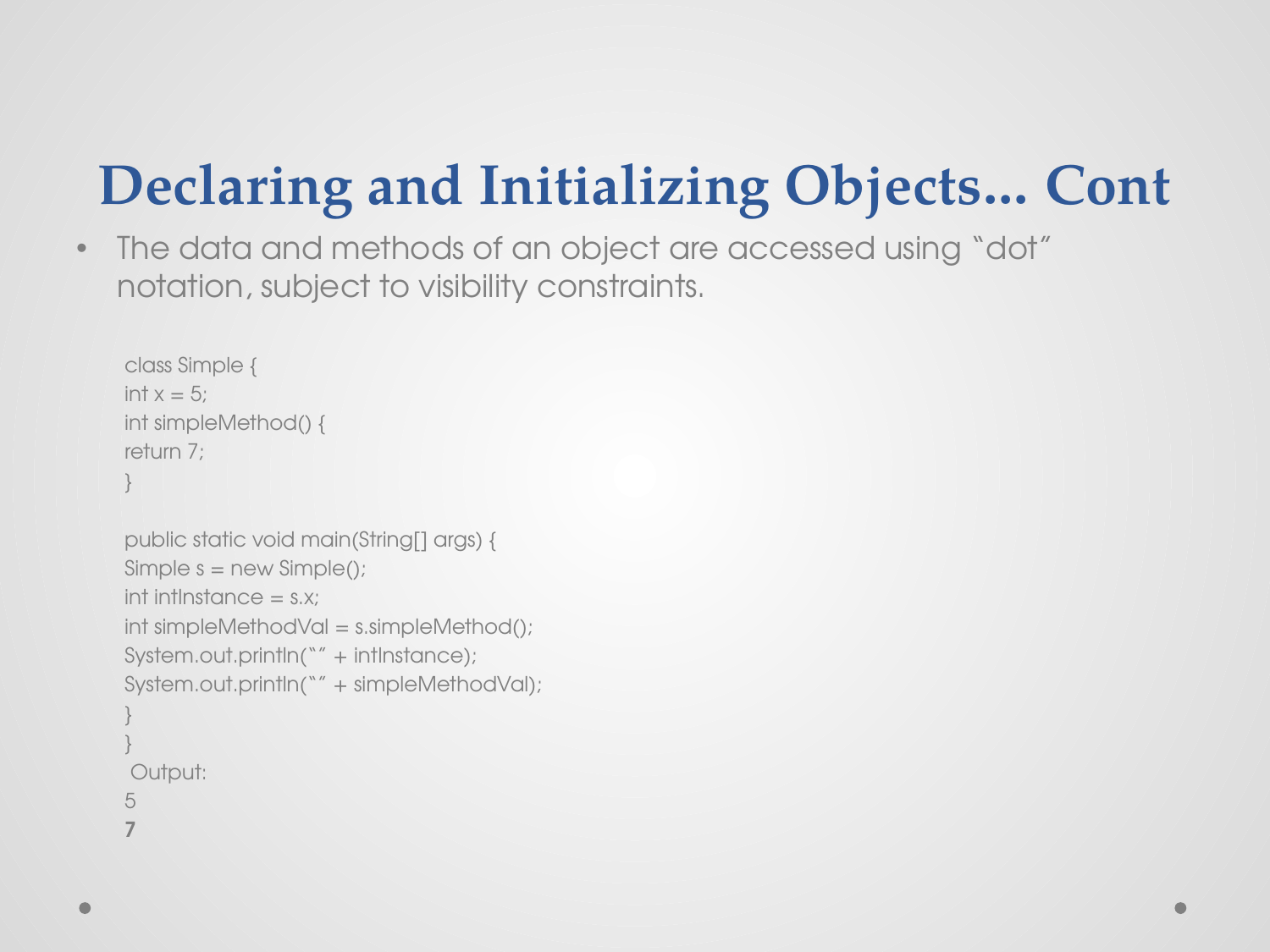

# Declaring and Initializing Objects… Cont
The data and methods of an object are accessed using “dot” notation, subject to visibility constraints.

class Simple {
	int x = 5;
	int simpleMethod() {
		return 7;
	}

	public static void main(String[] args) {
		Simple s = new Simple();
		int intInstance = s.x;
		int simpleMethodVal = s.simpleMethod();
		System.out.println(“” + intInstance);
		System.out.println(“” + simpleMethodVal);
	}
}
 Output:
	5
	7